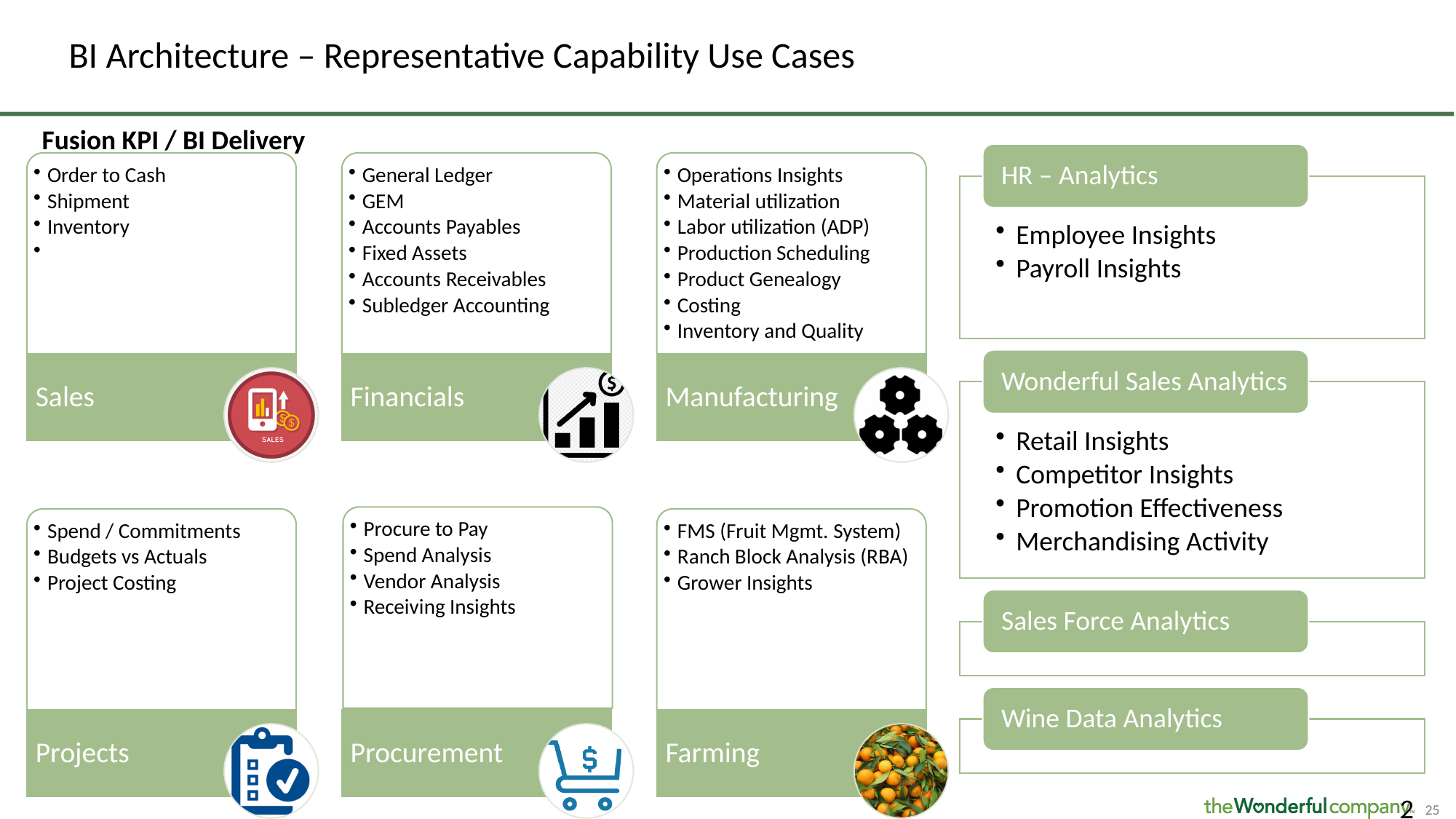

# BI Architecture – Representative Capability Use Cases
Fusion KPI / BI Delivery
Employee Insights
Payroll Insights

HR – Analytics
Retail Insights
Competitor Insights
Promotion Effectiveness
Merchandising Activity
Wonderful Sales Analytics
Sales Force Analytics
Wine Data Analytics
Order to Cash
Shipment
Inventory

Sales
General Ledger
GEM
Accounts Payables
Fixed Assets
Accounts Receivables
Subledger Accounting
Financials
Operations Insights
Material utilization
Labor utilization (ADP)
Production Scheduling
Product Genealogy
Costing
Inventory and Quality
Manufacturing
Spend / Commitments
Budgets vs Actuals
Project Costing

Projects
Procure to Pay
Spend Analysis
Vendor Analysis
Receiving Insights
Procurement
FMS (Fruit Mgmt. System)
Ranch Block Analysis (RBA)
Grower Insights
Farming
25